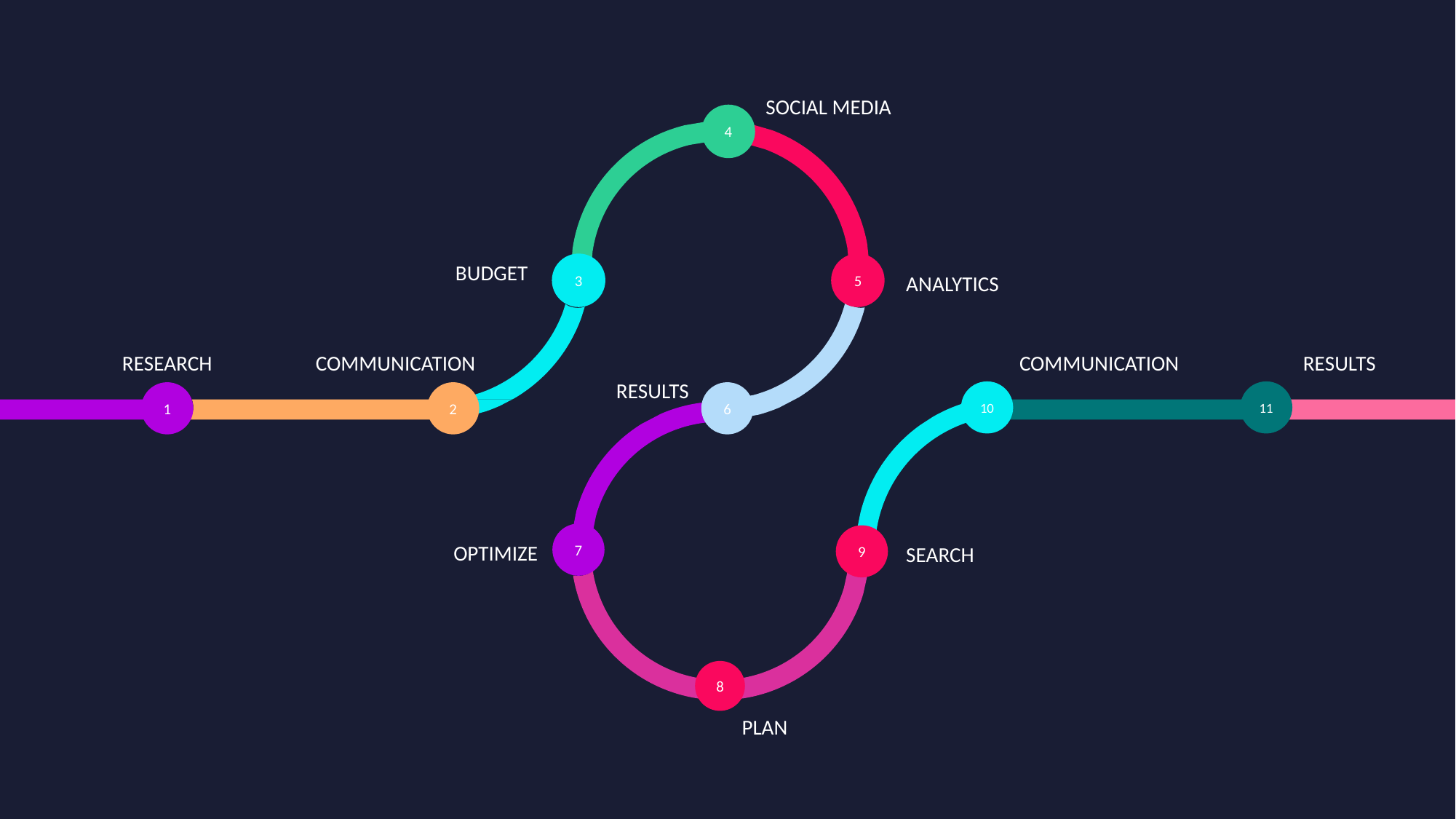

SOCIAL MEDIA
4

3
5
BUDGET
ANALYTICS

RESEARCH
COMMUNICATION
COMMUNICATION
RESULTS
RESULTS
10
11
1
2
6

7
9
OPTIMIZE
SEARCH
8
PLAN